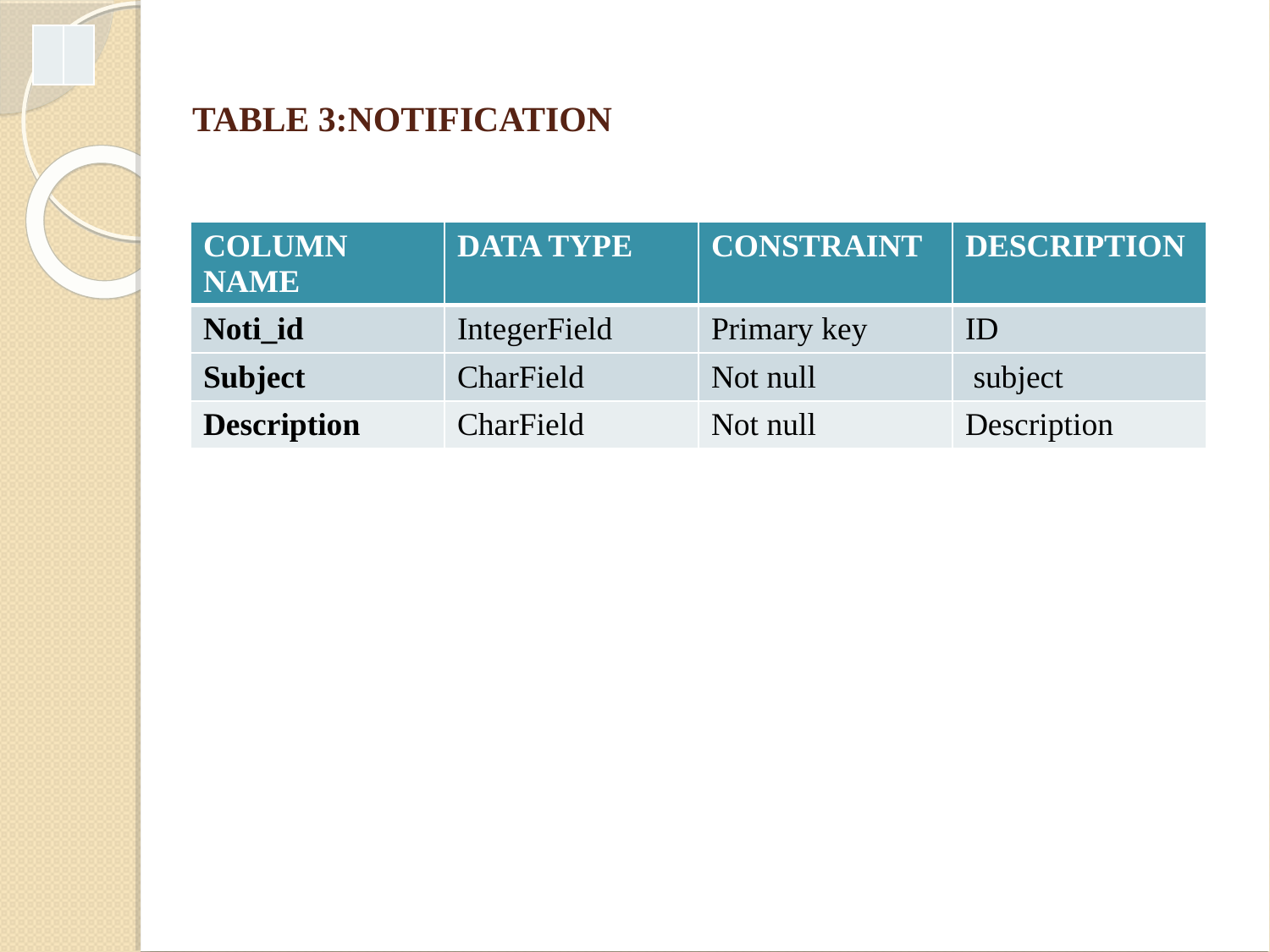

|  |  |
| --- | --- |
TABLE 3:NOTIFICATION
| COLUMN NAME | DATA TYPE | CONSTRAINT | DESCRIPTION |
| --- | --- | --- | --- |
| Noti\_id | IntegerField | Primary key | ID |
| Subject | CharField | Not null | subject |
| Description | CharField | Not null | Description |